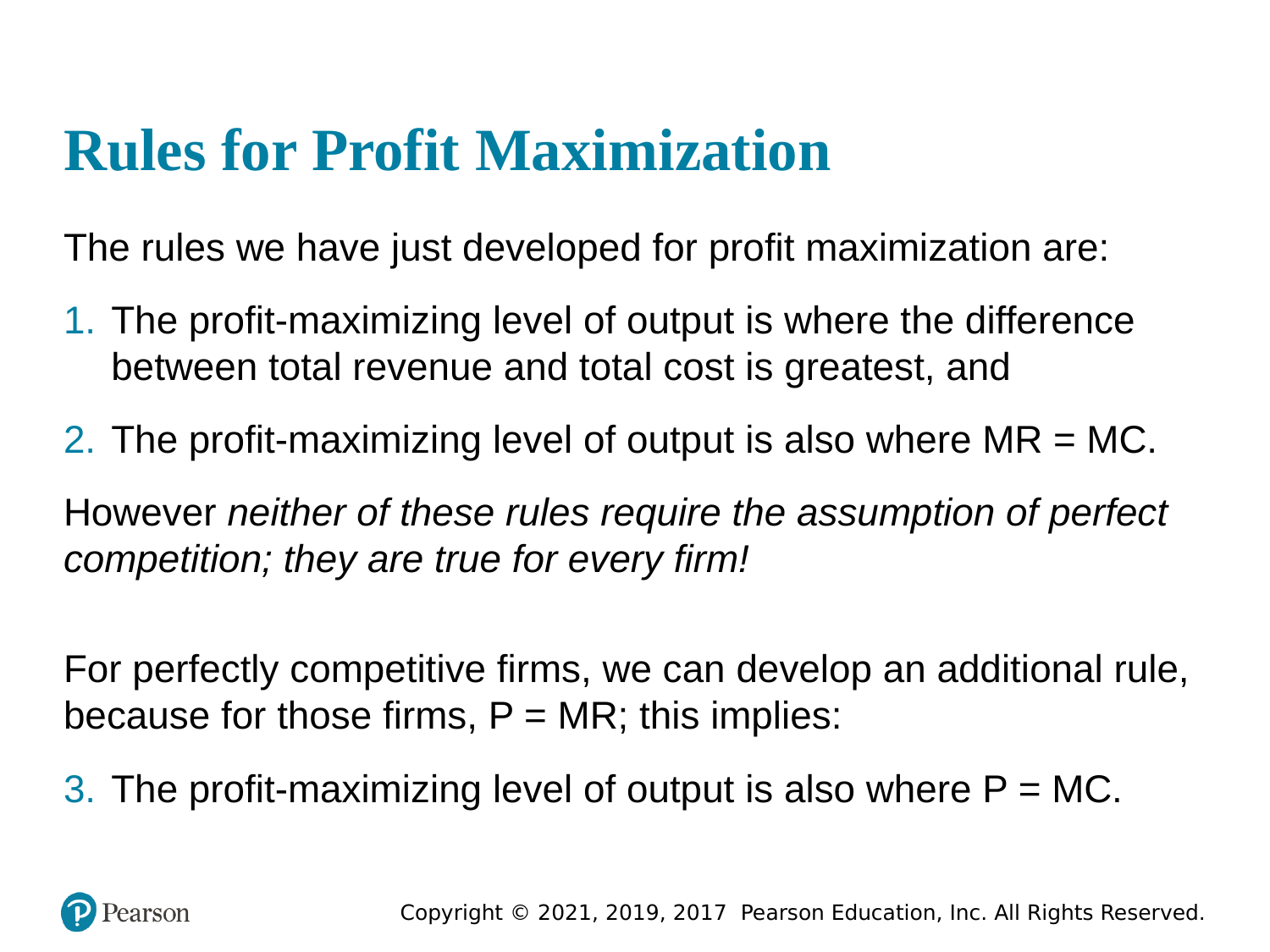

# Rules for Profit Maximization
The rules we have just developed for profit maximization are:
The profit-maximizing level of output is where the difference between total revenue and total cost is greatest, and
The profit-maximizing level of output is also where MR = MC.
However neither of these rules require the assumption of perfect competition; they are true for every firm!
For perfectly competitive firms, we can develop an additional rule, because for those firms, P = MR; this implies:
The profit-maximizing level of output is also where P = MC.